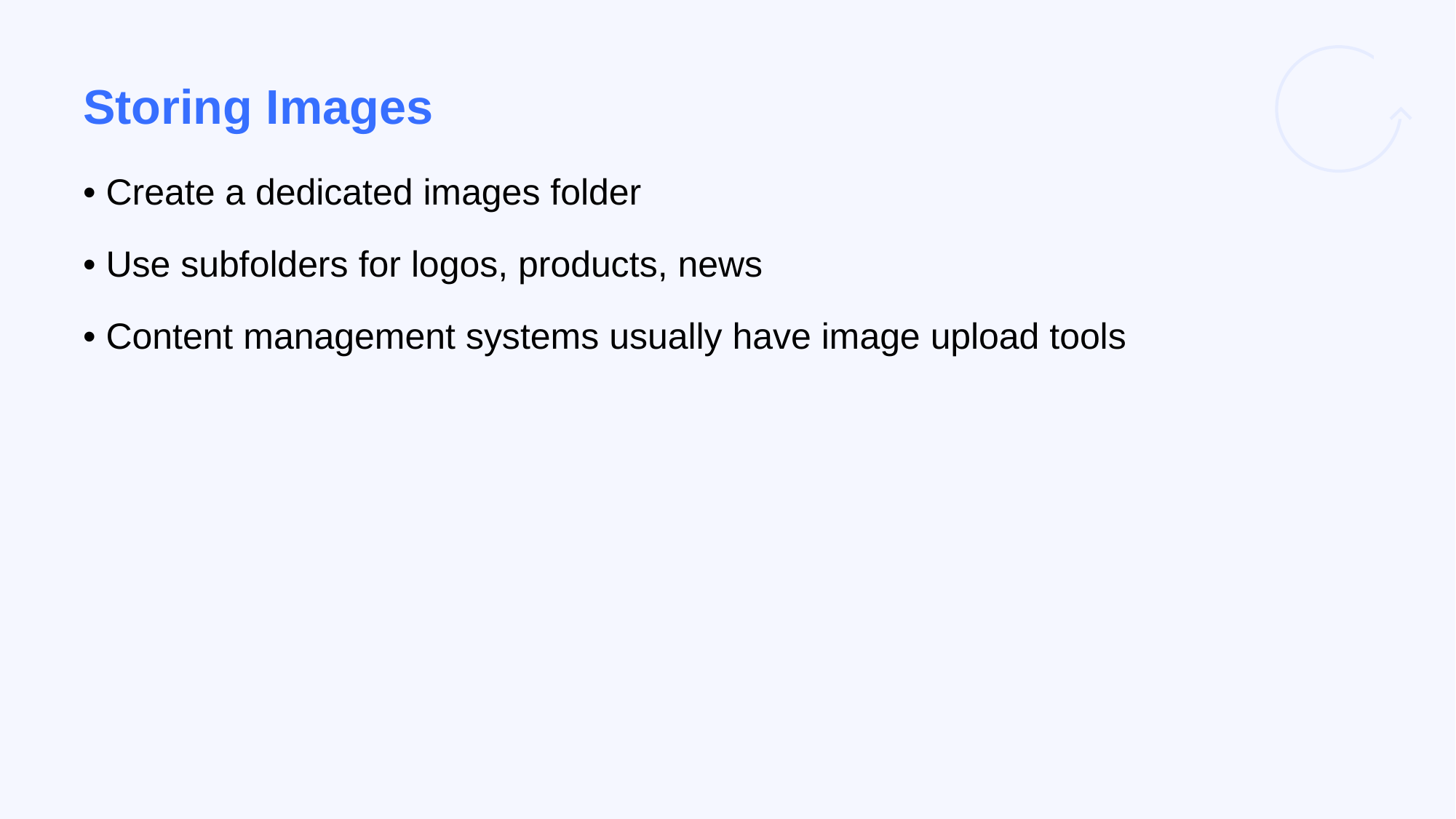

# Storing Images
• Create a dedicated images folder
• Use subfolders for logos, products, news
• Content management systems usually have image upload tools